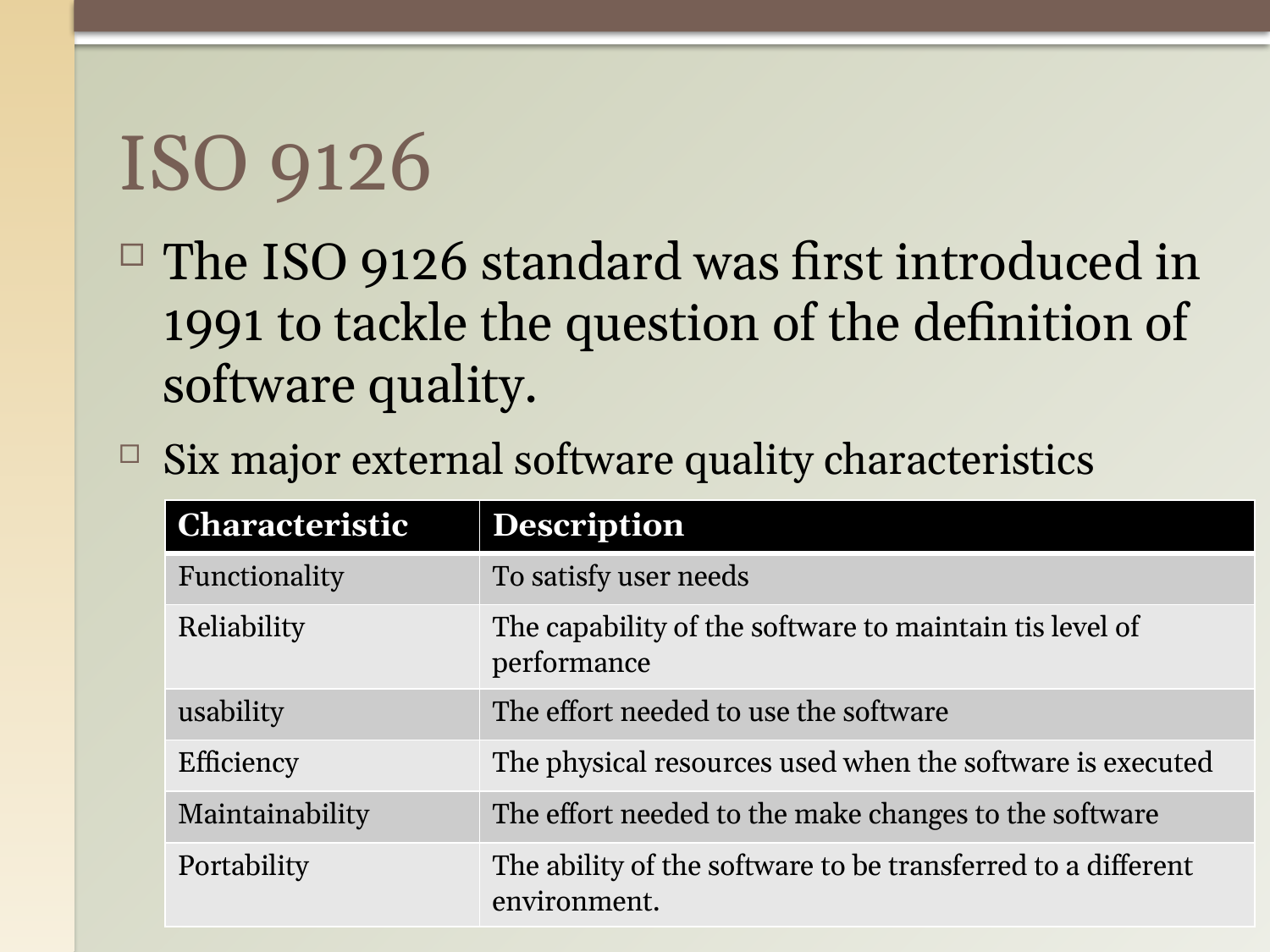

# ISO 9126
The ISO 9126 standard was first introduced in 1991 to tackle the question of the definition of software quality.
Six major external software quality characteristics
| Characteristic | Description |
| --- | --- |
| Functionality | To satisfy user needs |
| Reliability | The capability of the software to maintain tis level of performance |
| usability | The effort needed to use the software |
| Efficiency | The physical resources used when the software is executed |
| Maintainability | The effort needed to the make changes to the software |
| Portability | The ability of the software to be transferred to a different environment. |